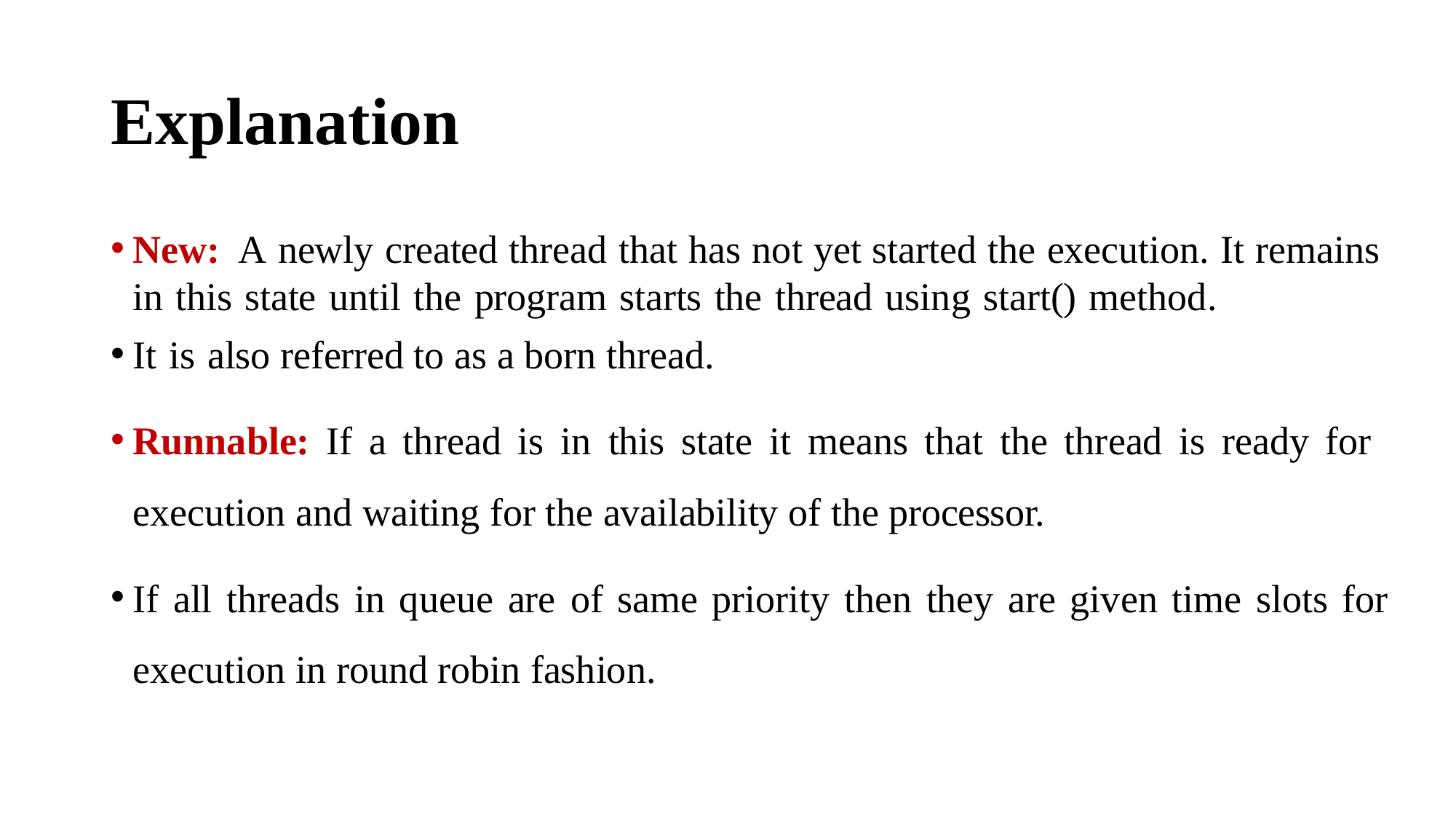

# Explanation
New: A newly created thread that has not yet started the execution. It remains in this state until the program starts the thread using start() method.
It is also referred to as a born thread.
Runnable: If a thread is in this state it means that the thread is ready for  execution and waiting for the availability of the processor.
If all threads in queue are of same priority then they are given time slots for execution in round robin fashion.